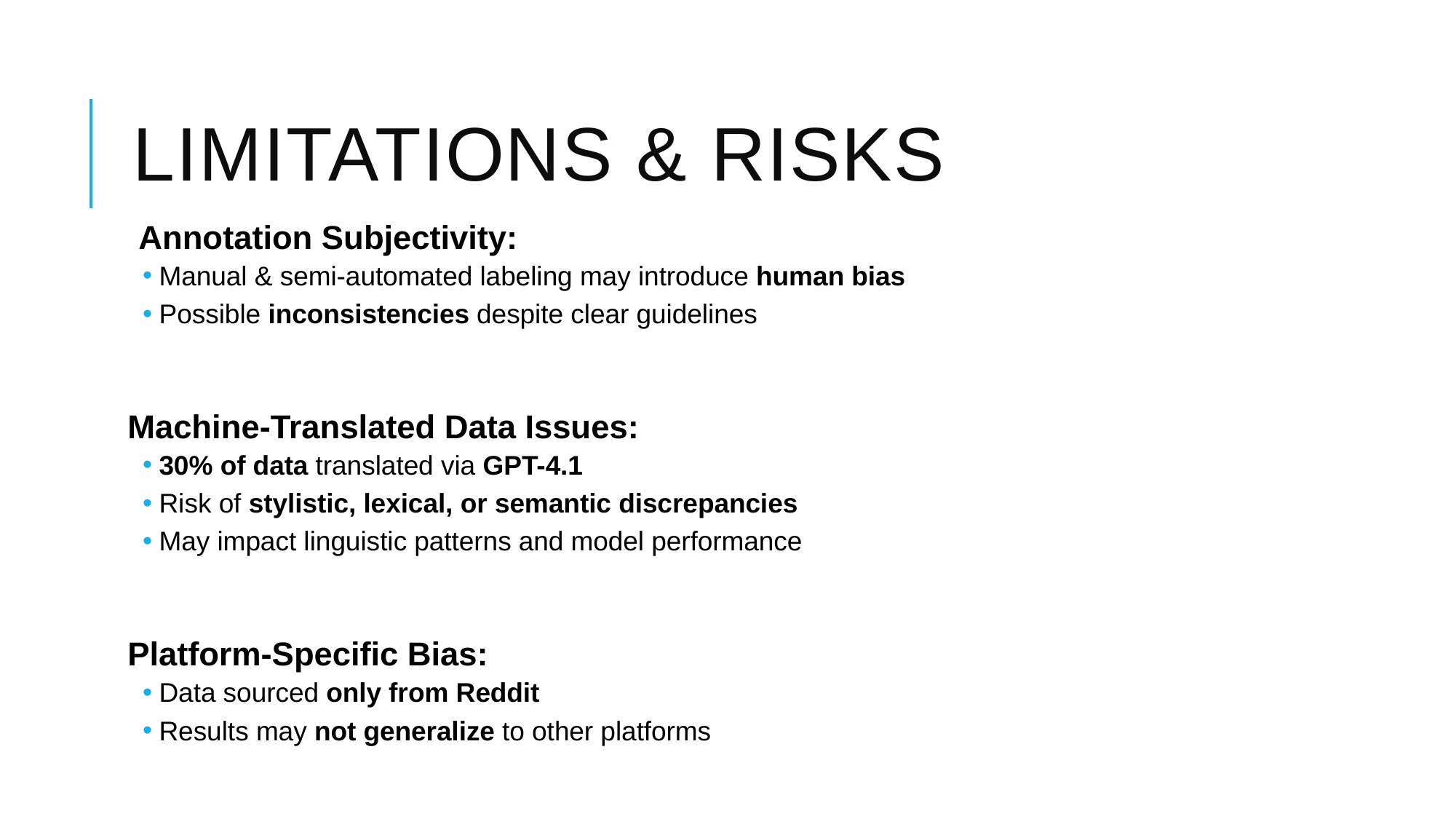

# Limitations & Risks
Annotation Subjectivity:
Manual & semi-automated labeling may introduce human bias
Possible inconsistencies despite clear guidelines

Machine-Translated Data Issues:
30% of data translated via GPT-4.1
Risk of stylistic, lexical, or semantic discrepancies
May impact linguistic patterns and model performance

Platform-Specific Bias:
Data sourced only from Reddit
Results may not generalize to other platforms